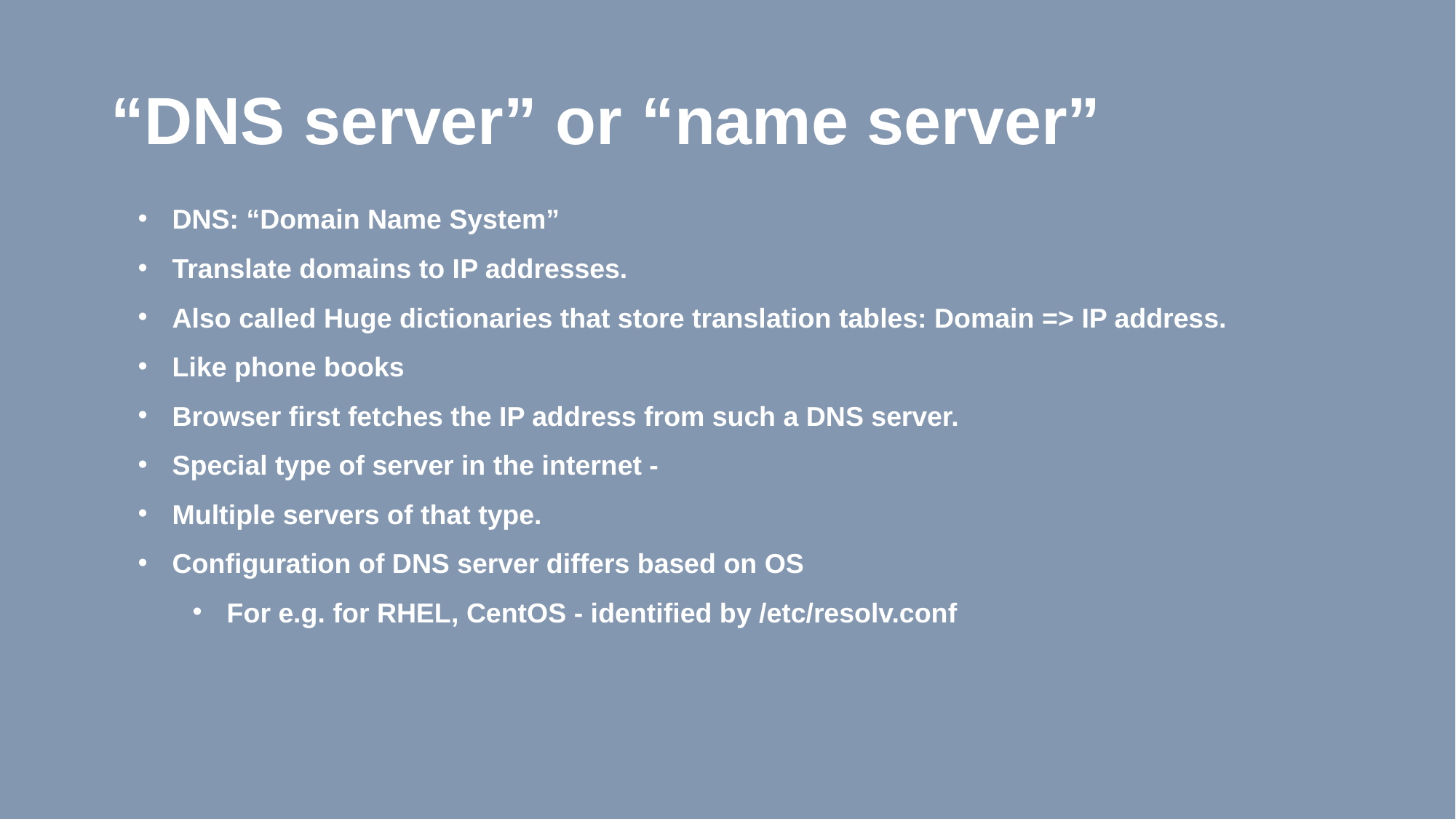

# “DNS server” or “name server”
DNS: “Domain Name System”
Translate domains to IP addresses.
Also called Huge dictionaries that store translation tables: Domain => IP address.
Like phone books
Browser first fetches the IP address from such a DNS server.
Special type of server in the internet -
Multiple servers of that type.
Configuration of DNS server differs based on OS
For e.g. for RHEL, CentOS - identified by /etc/resolv.conf